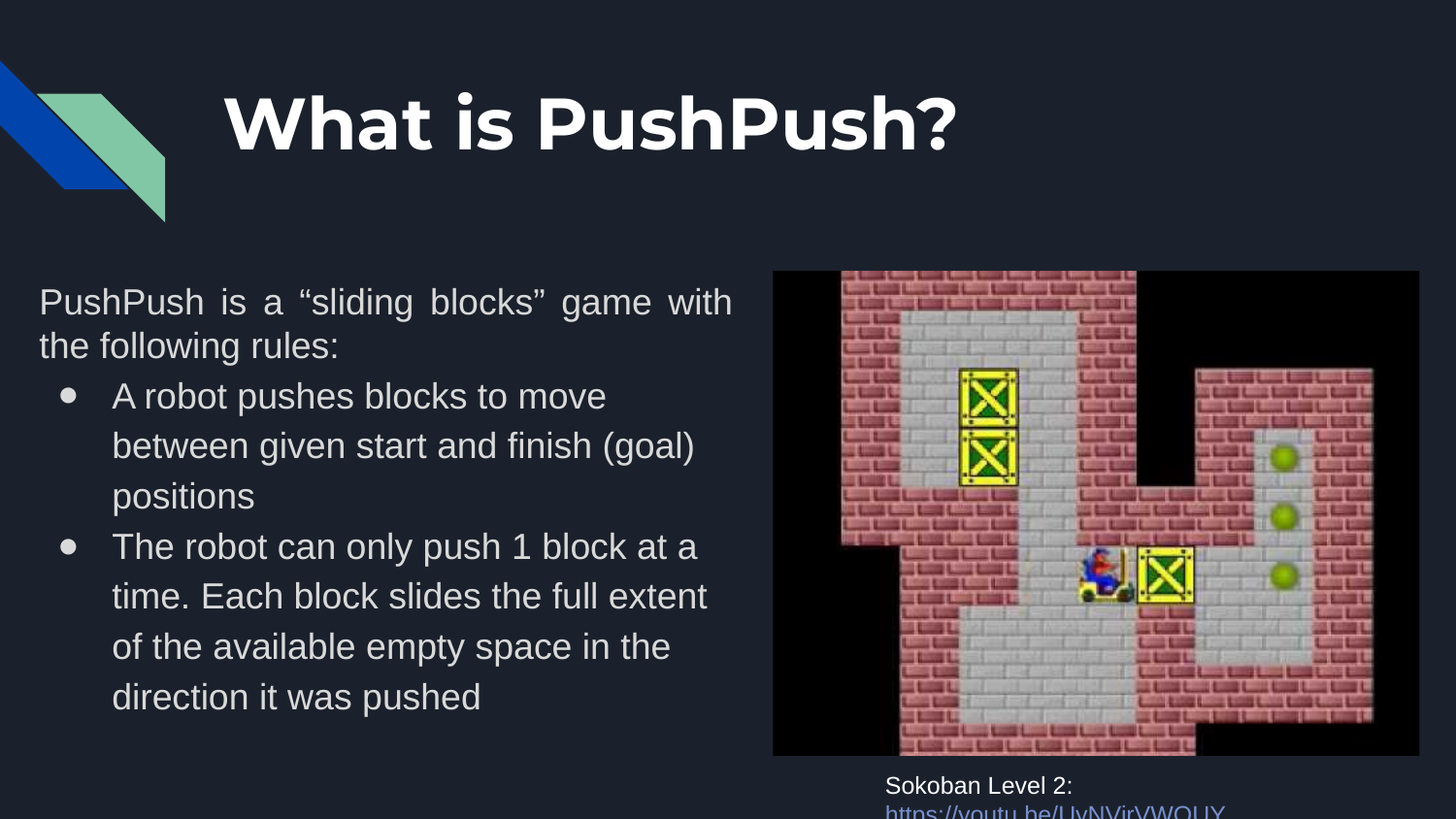

# What is PushPush?
PushPush is a “sliding blocks” game with the following rules:
A robot pushes blocks to move between given start and finish (goal) positions
The robot can only push 1 block at a time. Each block slides the full extent of the available empty space in the direction it was pushed

Sokoban Level 2: https://youtu.be/UyNVirVWQUY